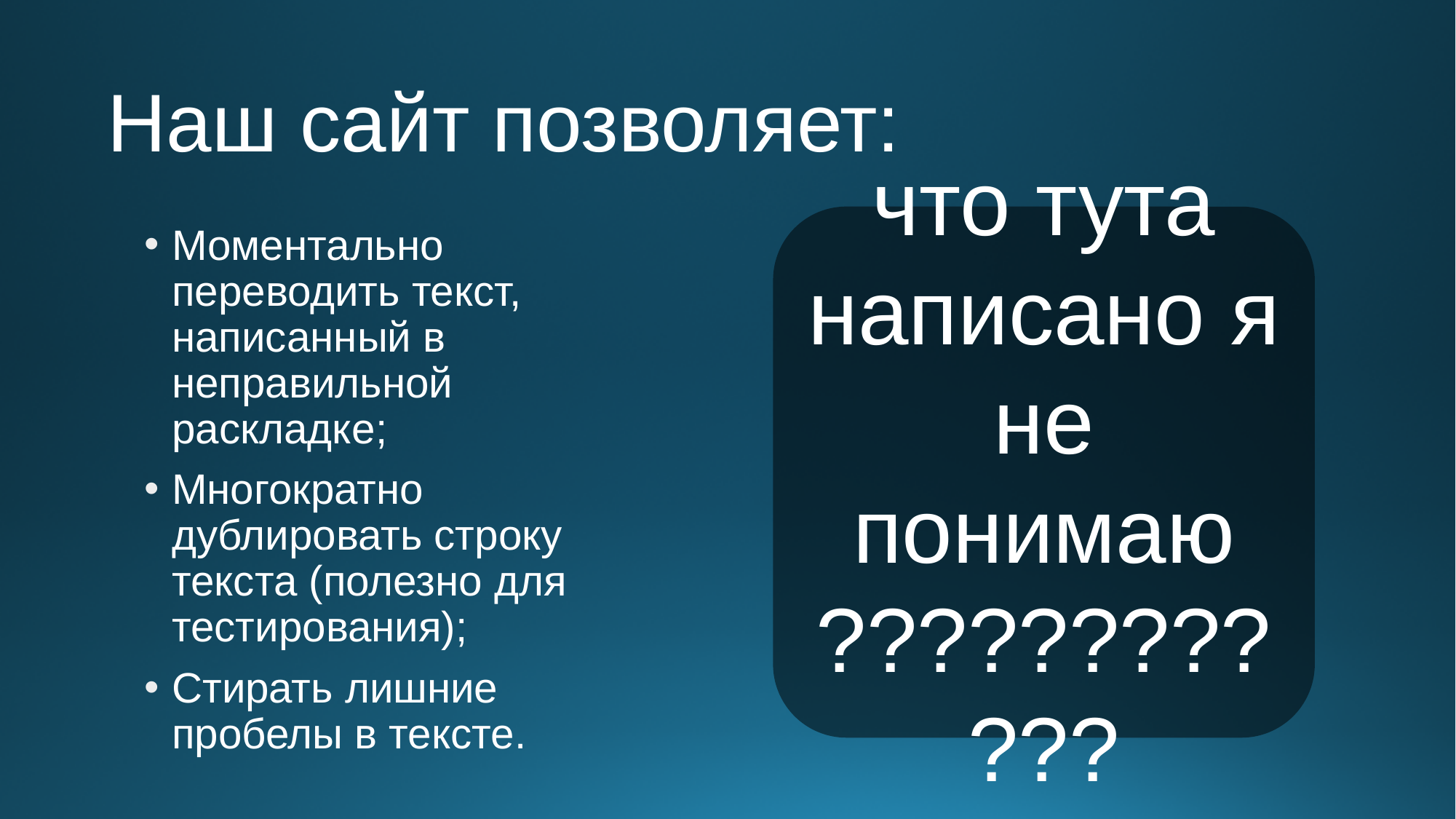

# Наш сайт позволяет:
что тута написано я не понимаю
????????????
Моментально переводить текст, написанный в неправильной раскладке;
Многократно дублировать строку текста (полезно для тестирования);
Стирать лишние пробелы в тексте.